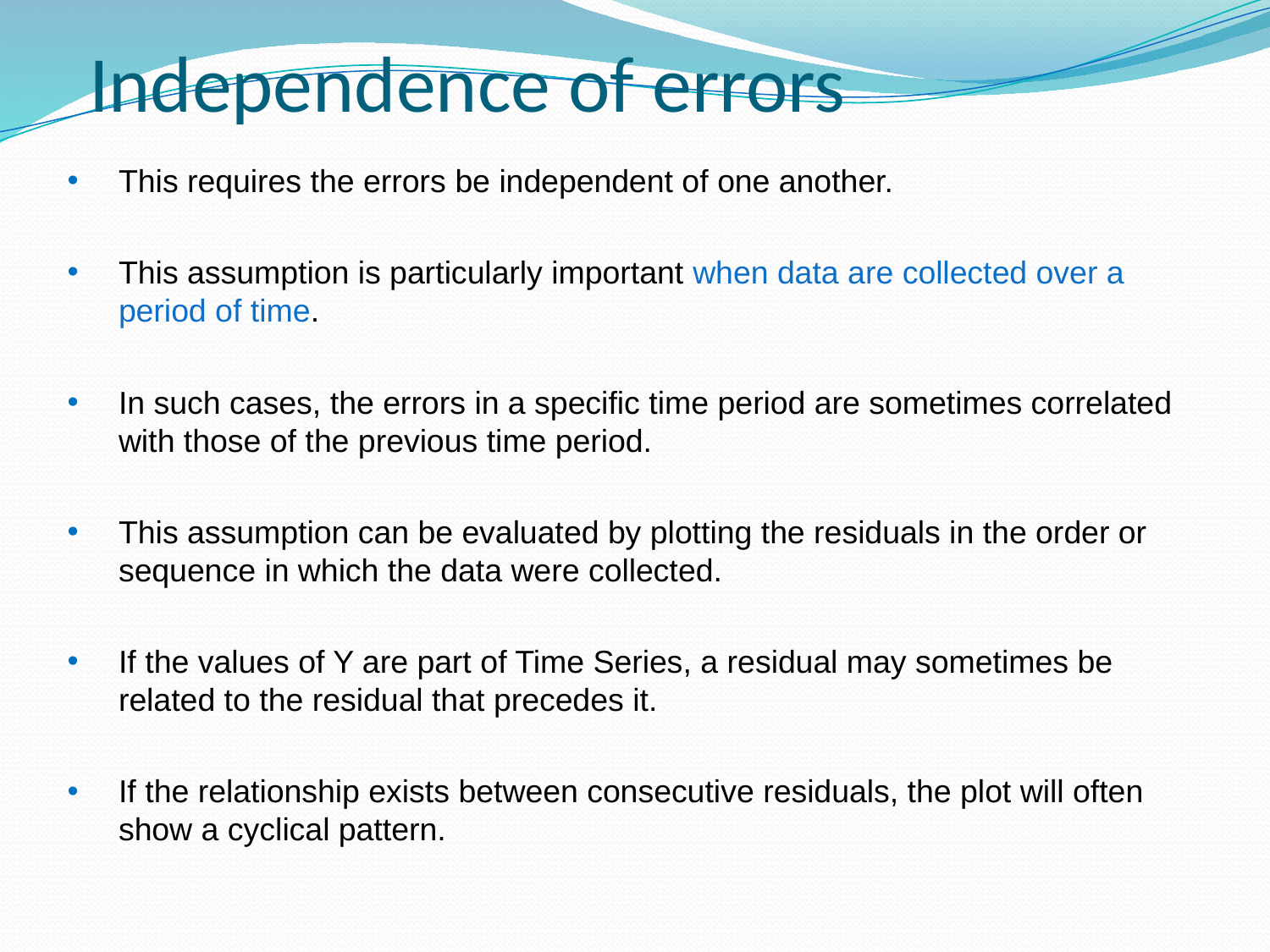

Independence of errors
This requires the errors be independent of one another.

This assumption is particularly important when data are collected over a period of time.

In such cases, the errors in a specific time period are sometimes correlated with those of the previous time period.

This assumption can be evaluated by plotting the residuals in the order or sequence in which the data were collected.

If the values of Y are part of Time Series, a residual may sometimes be related to the residual that precedes it.

If the relationship exists between consecutive residuals, the plot will often show a cyclical pattern.